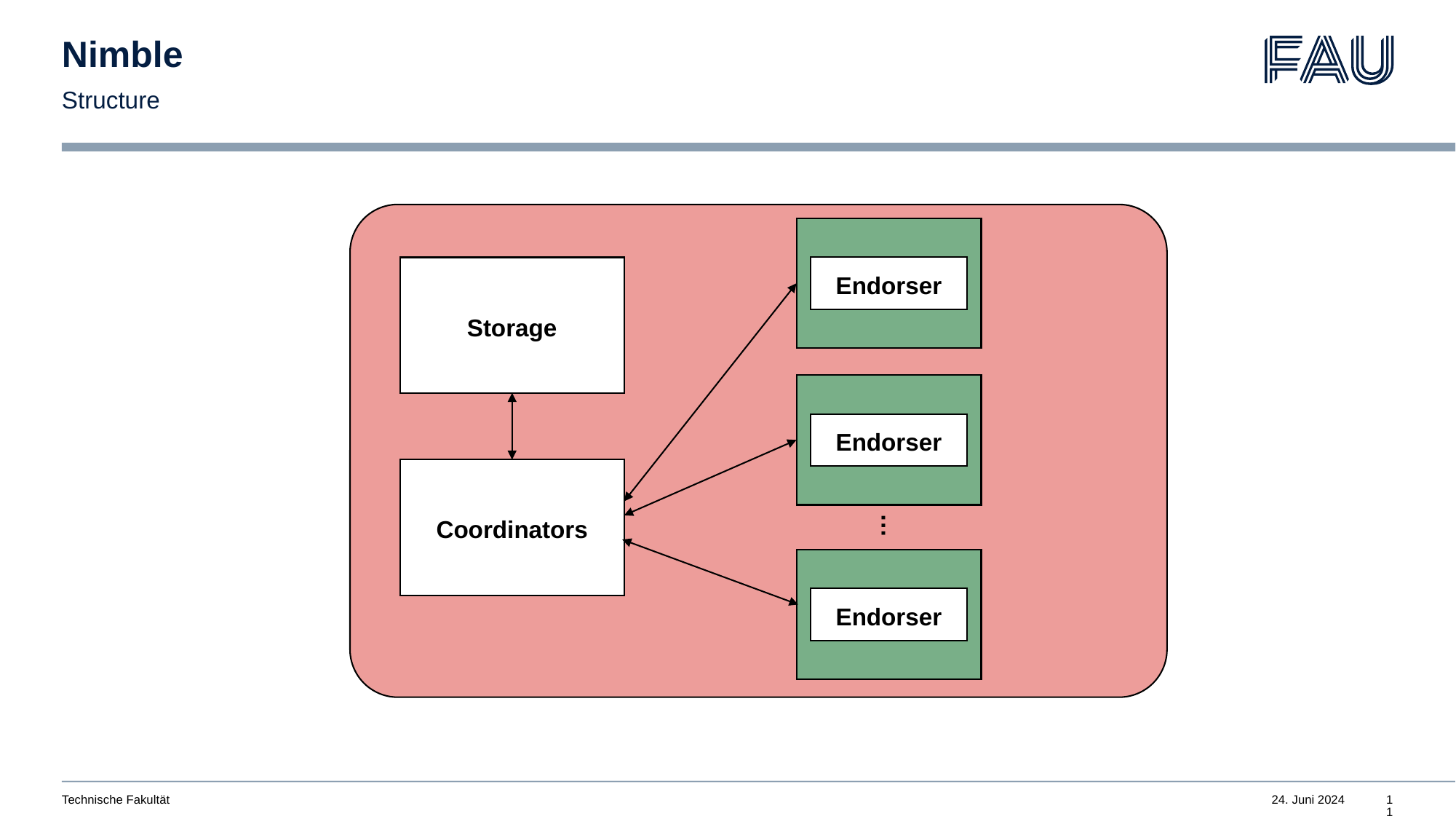

# Nimble

Structure

Storage
Endorser

Endorser
Coordinators
…

Endorser
Technische Fakultät
24. Juni 2024
11